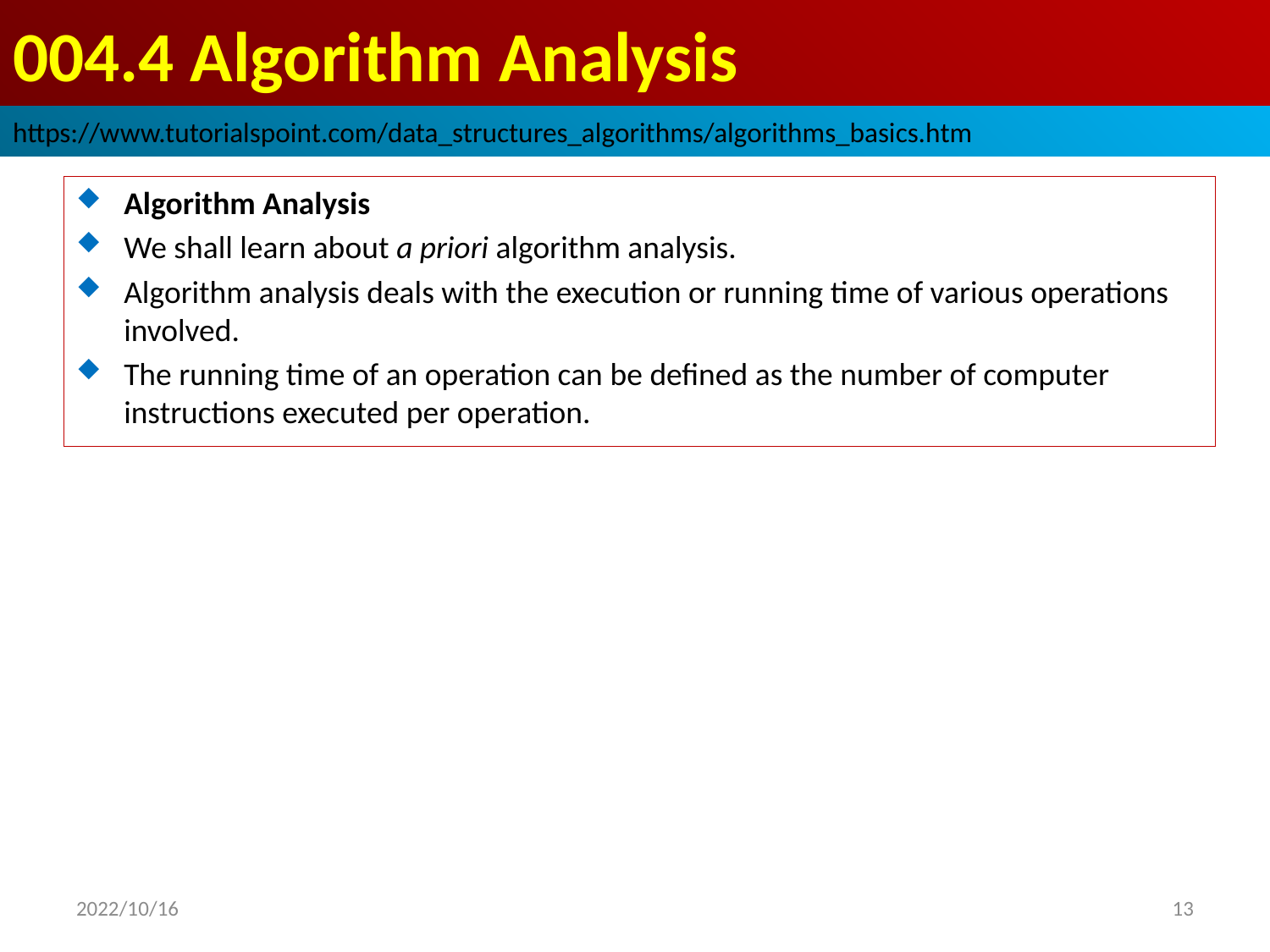

# 004.4 Algorithm Analysis
https://www.tutorialspoint.com/data_structures_algorithms/algorithms_basics.htm
Algorithm Analysis
We shall learn about a priori algorithm analysis.
Algorithm analysis deals with the execution or running time of various operations involved.
The running time of an operation can be defined as the number of computer instructions executed per operation.
2022/10/16
13